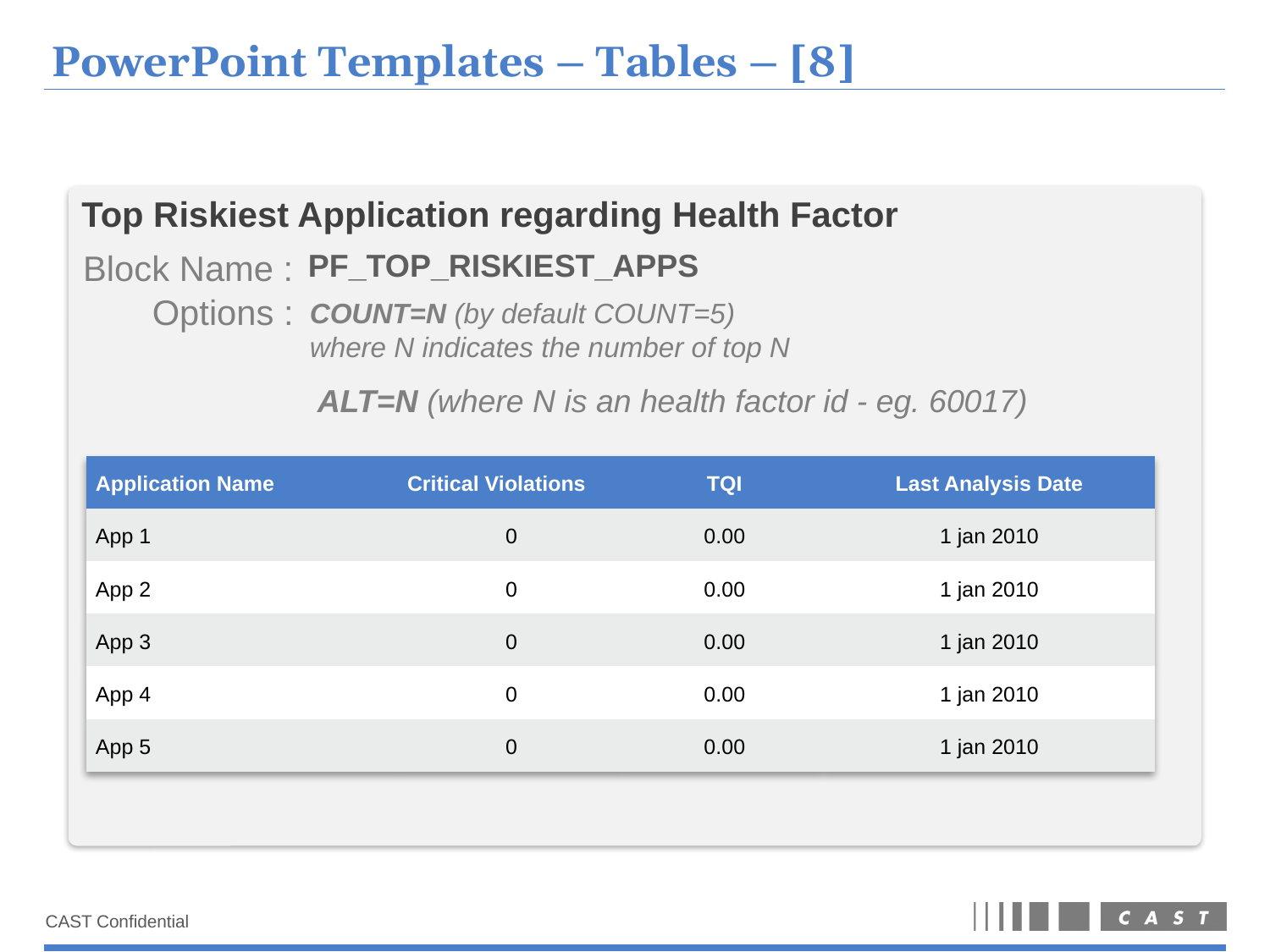

# PowerPoint Templates – Tables – [8]
Top Riskiest Application regarding Health Factor

Block Name :
PF_TOP_RISKIEST_APPS
Options :
COUNT=N (by default COUNT=5)
where N indicates the number of top N
ALT=N (where N is an health factor id - eg. 60017)
| Application Name | Critical Violations | TQI | Last Analysis Date |
| --- | --- | --- | --- |
| App 1 | 0 | 0.00 | 1 jan 2010 |
| App 2 | 0 | 0.00 | 1 jan 2010 |
| App 3 | 0 | 0.00 | 1 jan 2010 |
| App 4 | 0 | 0.00 | 1 jan 2010 |
| App 5 | 0 | 0.00 | 1 jan 2010 |